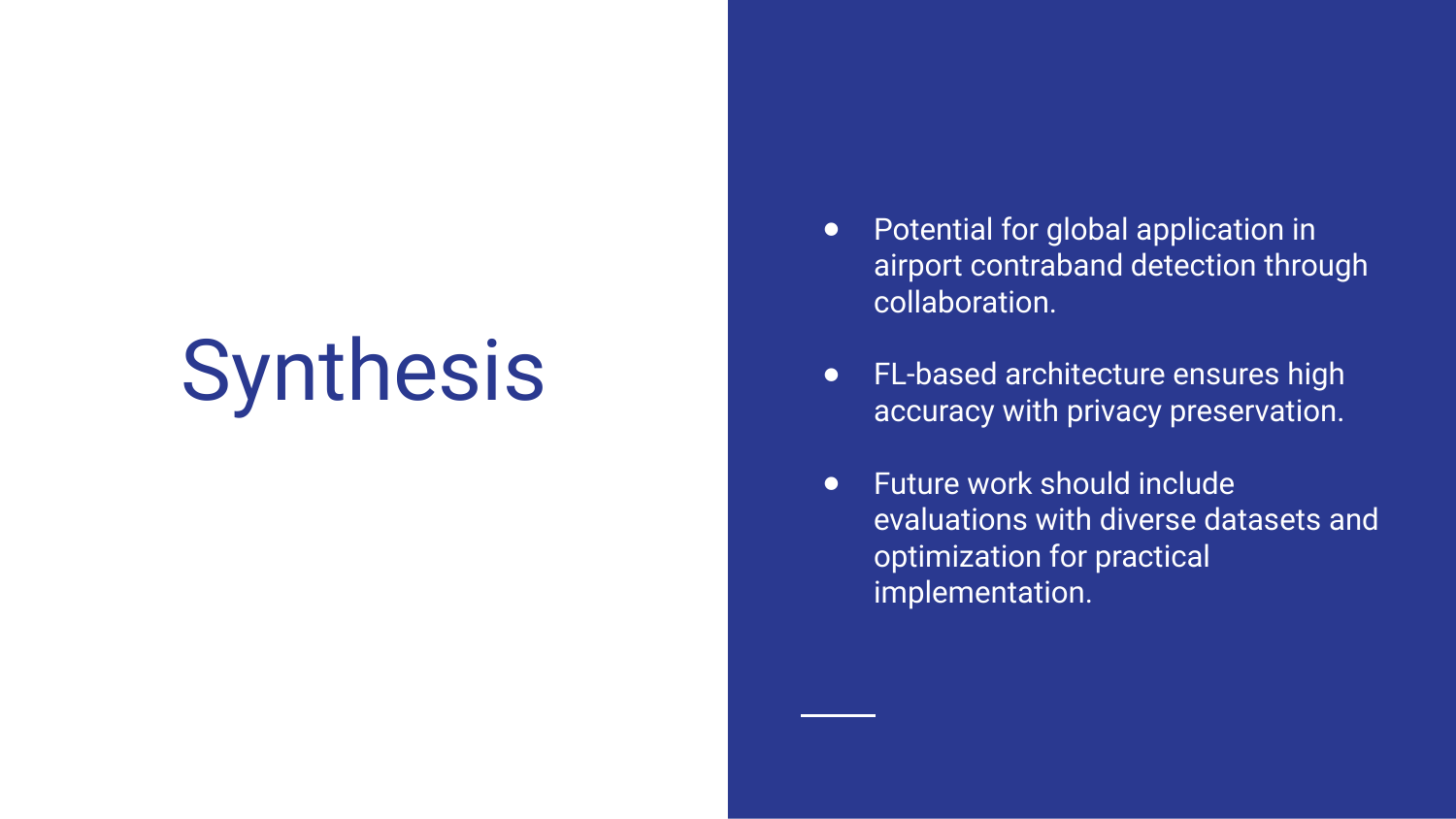

Potential for global application in airport contraband detection through collaboration.

FL-based architecture ensures high accuracy with privacy preservation.

Future work should include evaluations with diverse datasets and optimization for practical implementation.
# Synthesis